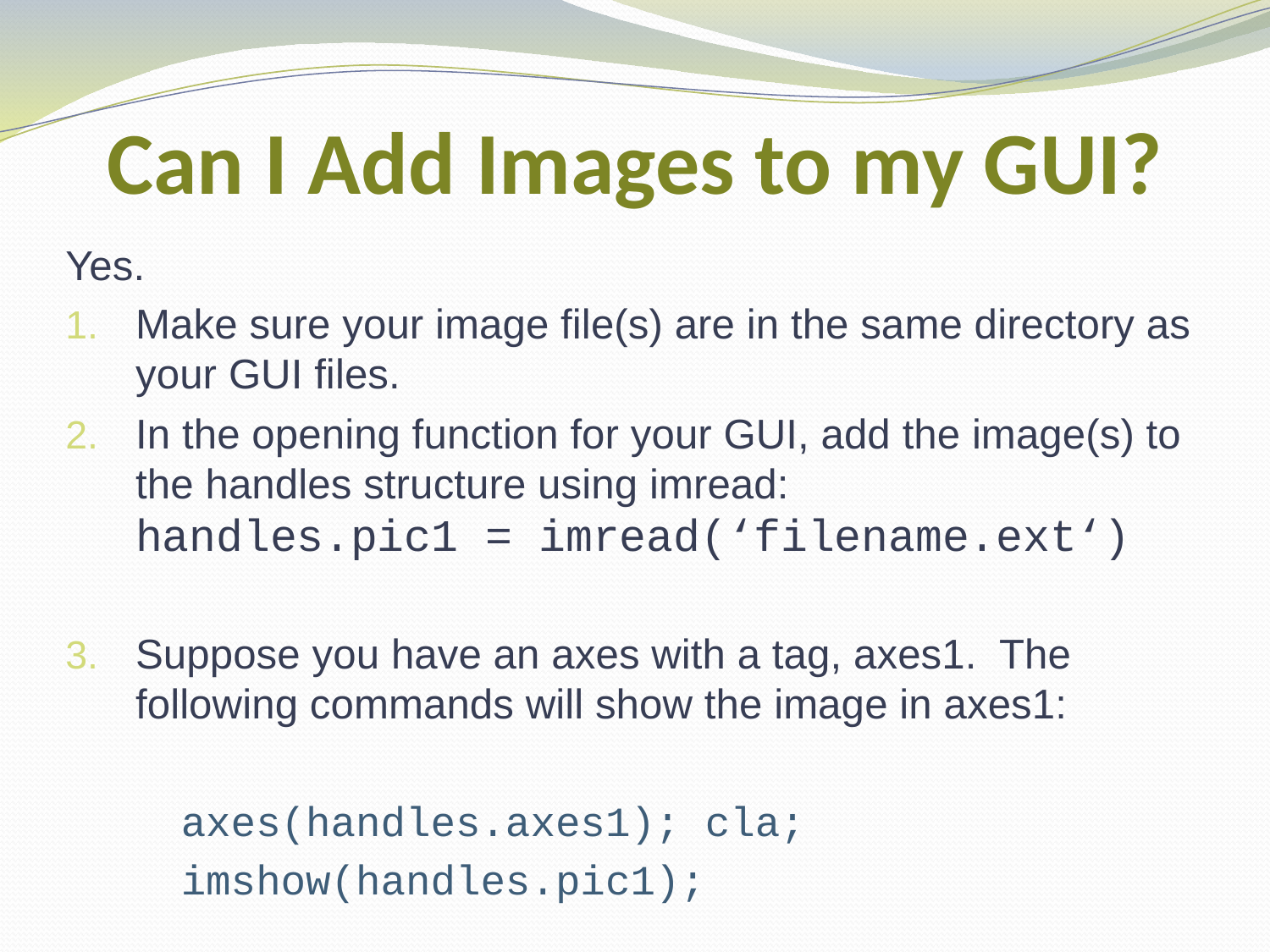

# Can I Add Images to my GUI?
Yes.
Make sure your image file(s) are in the same directory as your GUI files.
In the opening function for your GUI, add the image(s) to the handles structure using imread:                handles.pic1 = imread(‘filename.ext‘)

Suppose you have an axes with a tag, axes1.  The following commands will show the image in axes1:

  	axes(handles.axes1); cla;
  	imshow(handles.pic1);